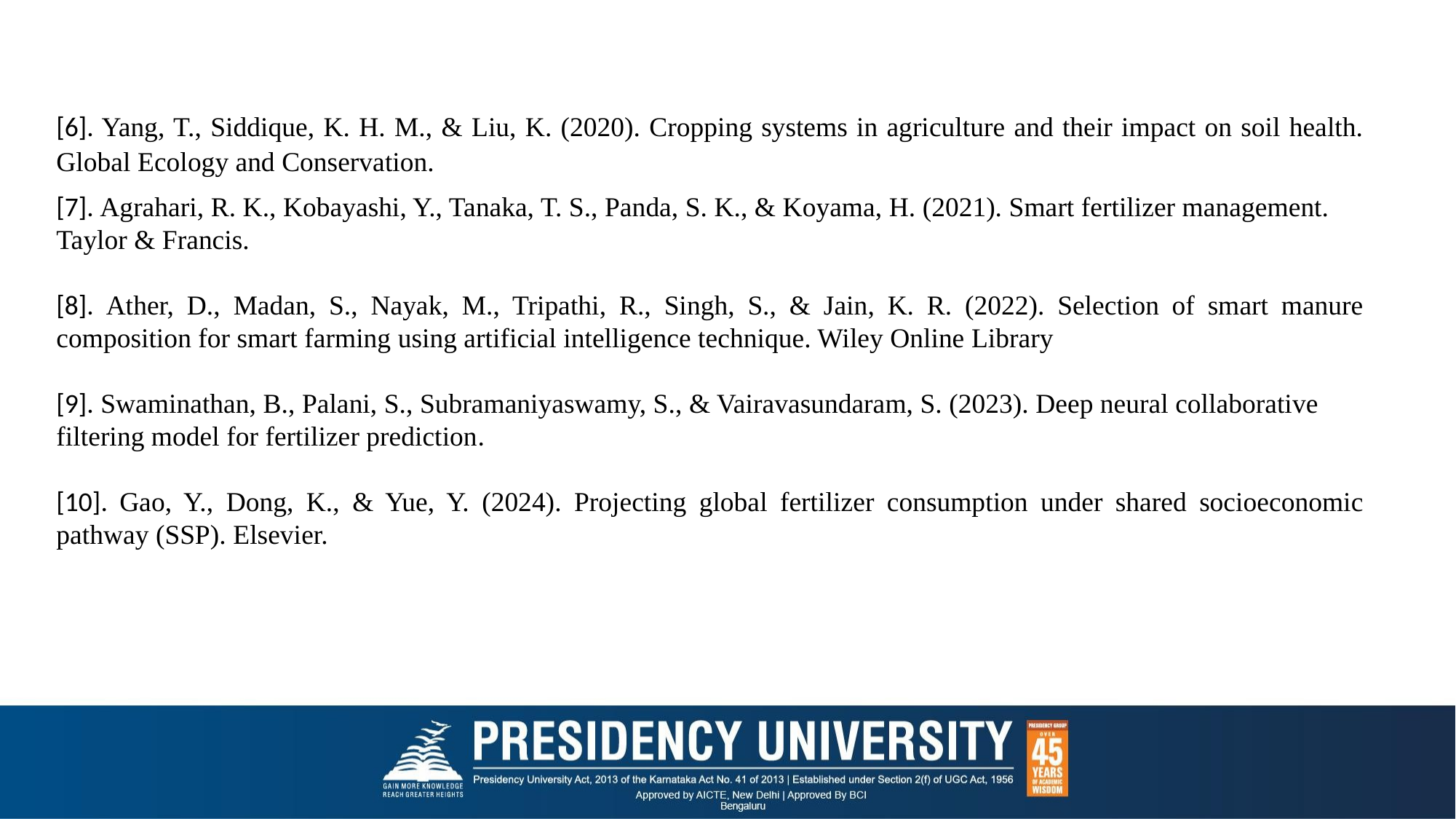

[6]. Yang, T., Siddique, K. H. M., & Liu, K. (2020). Cropping systems in agriculture and their impact on soil health. Global Ecology and Conservation.
[7]. Agrahari, R. K., Kobayashi, Y., Tanaka, T. S., Panda, S. K., & Koyama, H. (2021). Smart fertilizer management. Taylor & Francis.

[8]. Ather, D., Madan, S., Nayak, M., Tripathi, R., Singh, S., & Jain, K. R. (2022). Selection of smart manure composition for smart farming using artificial intelligence technique. Wiley Online Library

[9]. Swaminathan, B., Palani, S., Subramaniyaswamy, S., & Vairavasundaram, S. (2023). Deep neural collaborative filtering model for fertilizer prediction.

[10]. Gao, Y., Dong, K., & Yue, Y. (2024). Projecting global fertilizer consumption under shared socioeconomic pathway (SSP). Elsevier.